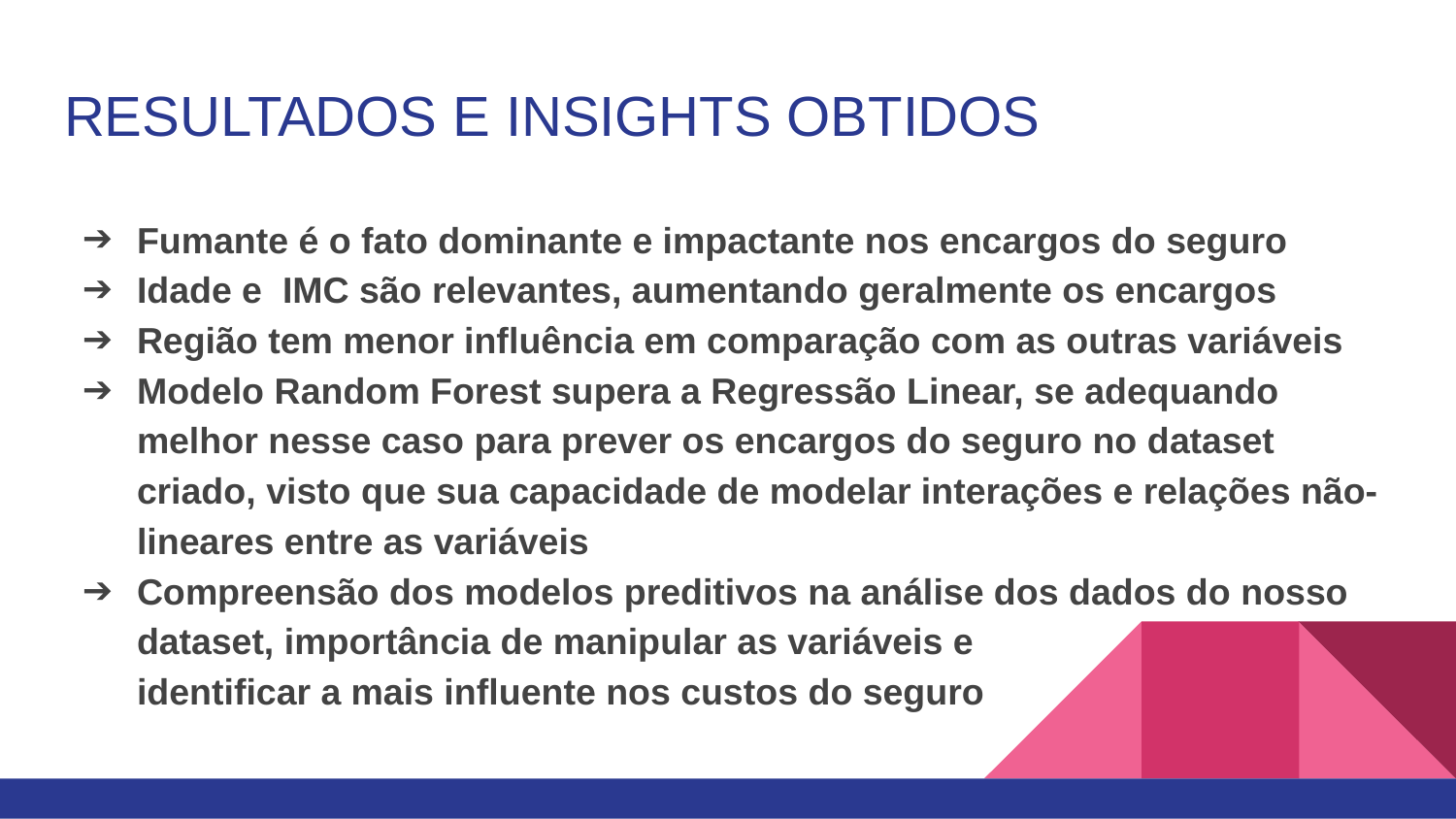

# RESULTADOS E INSIGHTS OBTIDOS
Fumante é o fato dominante e impactante nos encargos do seguro
Idade e 	IMC são relevantes, aumentando geralmente os encargos
Região tem menor influência em comparação com as outras variáveis
Modelo Random Forest supera a Regressão Linear, se adequando melhor nesse caso para prever os encargos do seguro no dataset criado, visto que sua capacidade de modelar interações e relações não-lineares entre as variáveis
Compreensão dos modelos preditivos na análise dos dados do nosso dataset, importância de manipular as variáveis e
identificar a mais influente nos custos do seguro